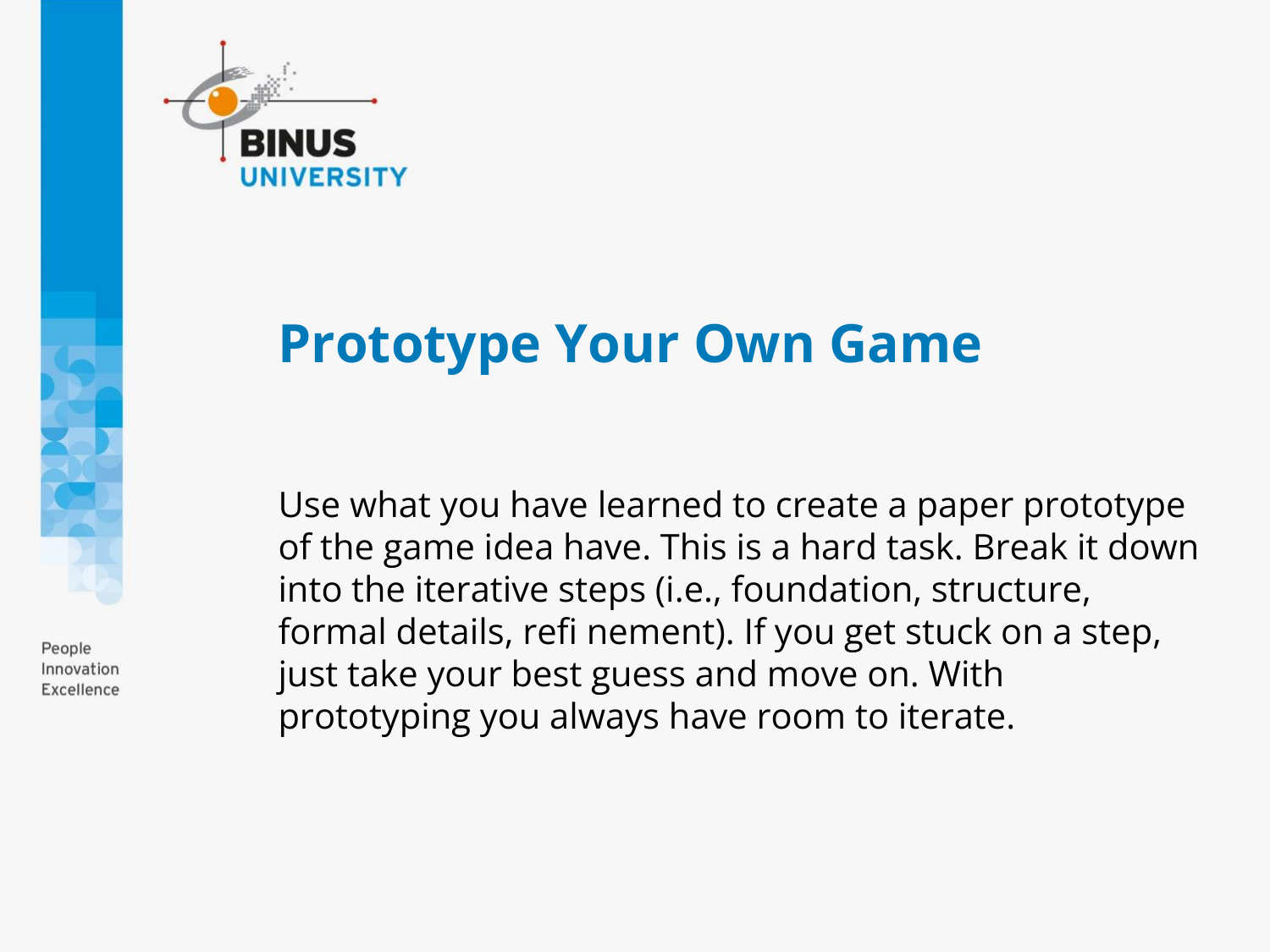

# Prototype Your Own Game

Use what you have learned to create a paper prototype of the game idea have. This is a hard task. Break it down into the iterative steps (i.e., foundation, structure, formal details, reﬁ nement). If you get stuck on a step, just take your best guess and move on. With prototyping you always have room to iterate.